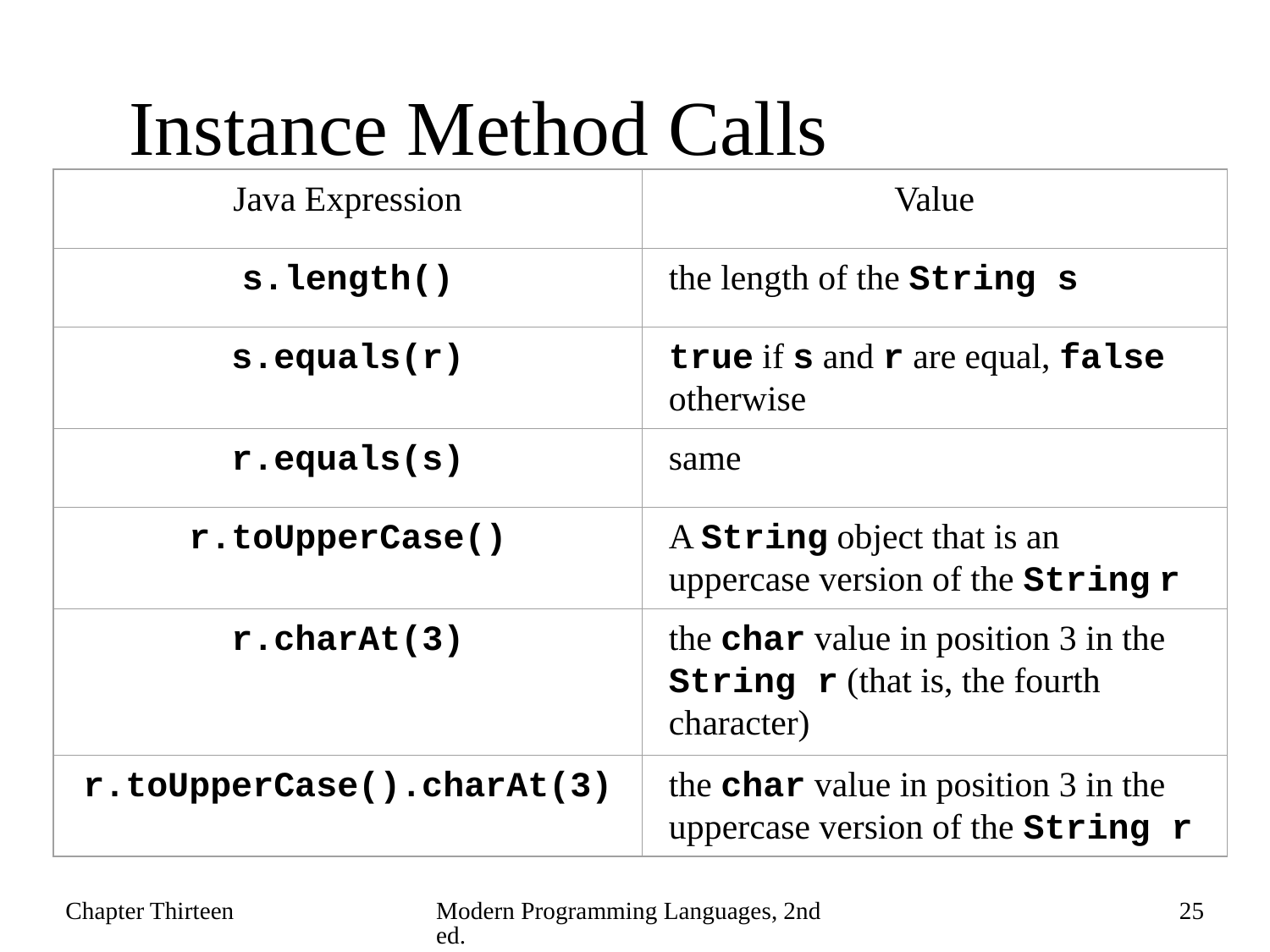

# Instance Method Calls

Java Expression

Value

s.length()

the length of the String s

s.equals(r)

true if s and r are equal, false otherwise

r.equals(s)

same

r.toUpperCase()

A String object that is an uppercase version of the String r

r.charAt(3)

the char value in position 3 in the String r (that is, the fourth character)

r.toUpperCase().charAt(3)

the char value in position 3 in the uppercase version of the String r

Chapter Thirteen
Modern Programming Languages, 2nd ed.
25